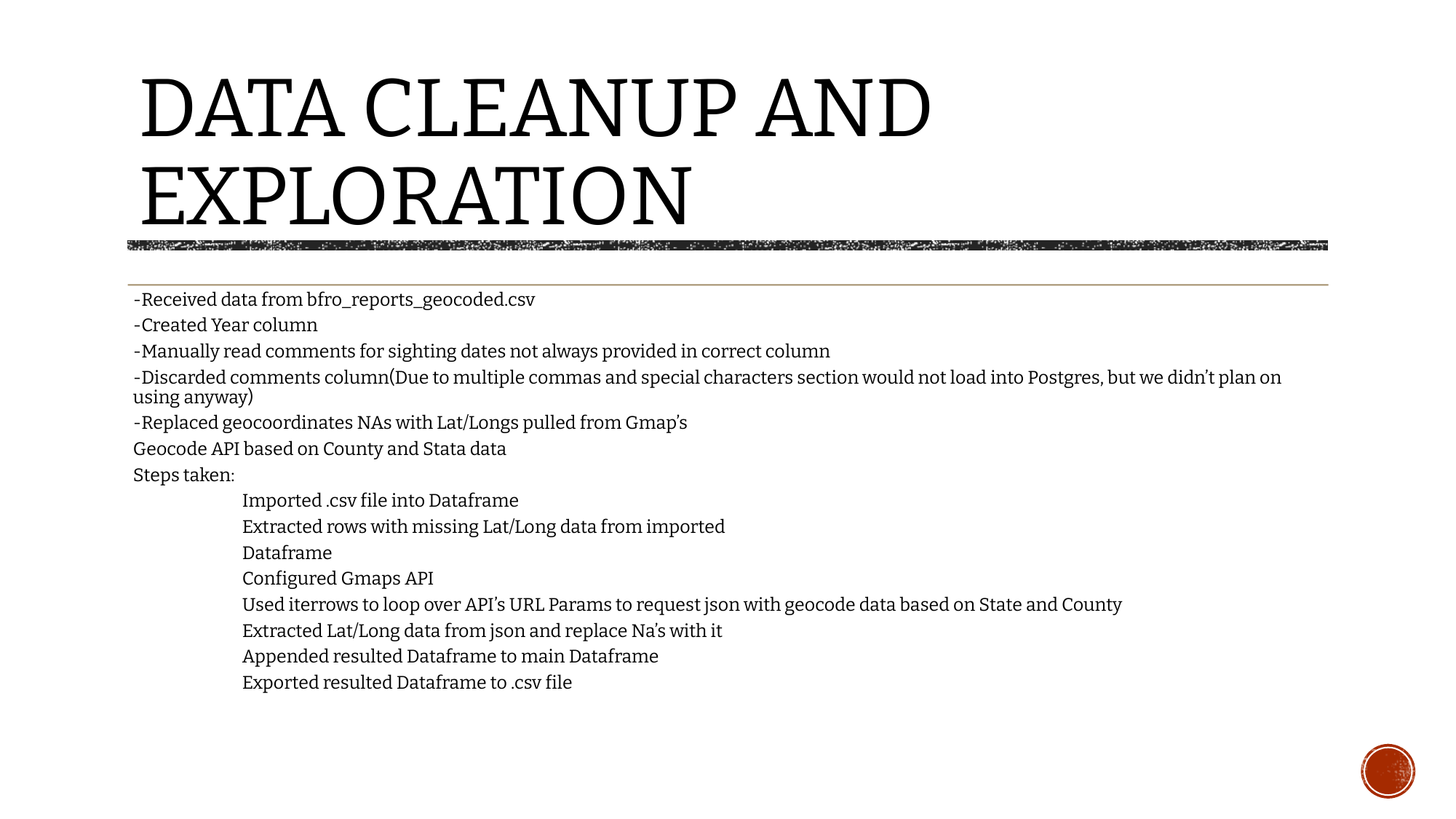

# Data Cleanup and exploration

-Received data from bfro_reports_geocoded.csv
-Created Year column
-Manually read comments for sighting dates not always provided in correct column
-Discarded comments column(Due to multiple commas and special characters section would not load into Postgres, but we didn’t plan on using anyway)
-Replaced geocoordinates NAs with Lat/Longs pulled from Gmap’s
Geocode API based on County and Stata data
Steps taken:
	Imported .csv file into Dataframe
	Extracted rows with missing Lat/Long data from imported
	Dataframe
	Configured Gmaps API
	Used iterrows to loop over API’s URL Params to request json with geocode data based on State and County
	Extracted Lat/Long data from json and replace Na’s with it
	Appended resulted Dataframe to main Dataframe
	Exported resulted Dataframe to .csv file